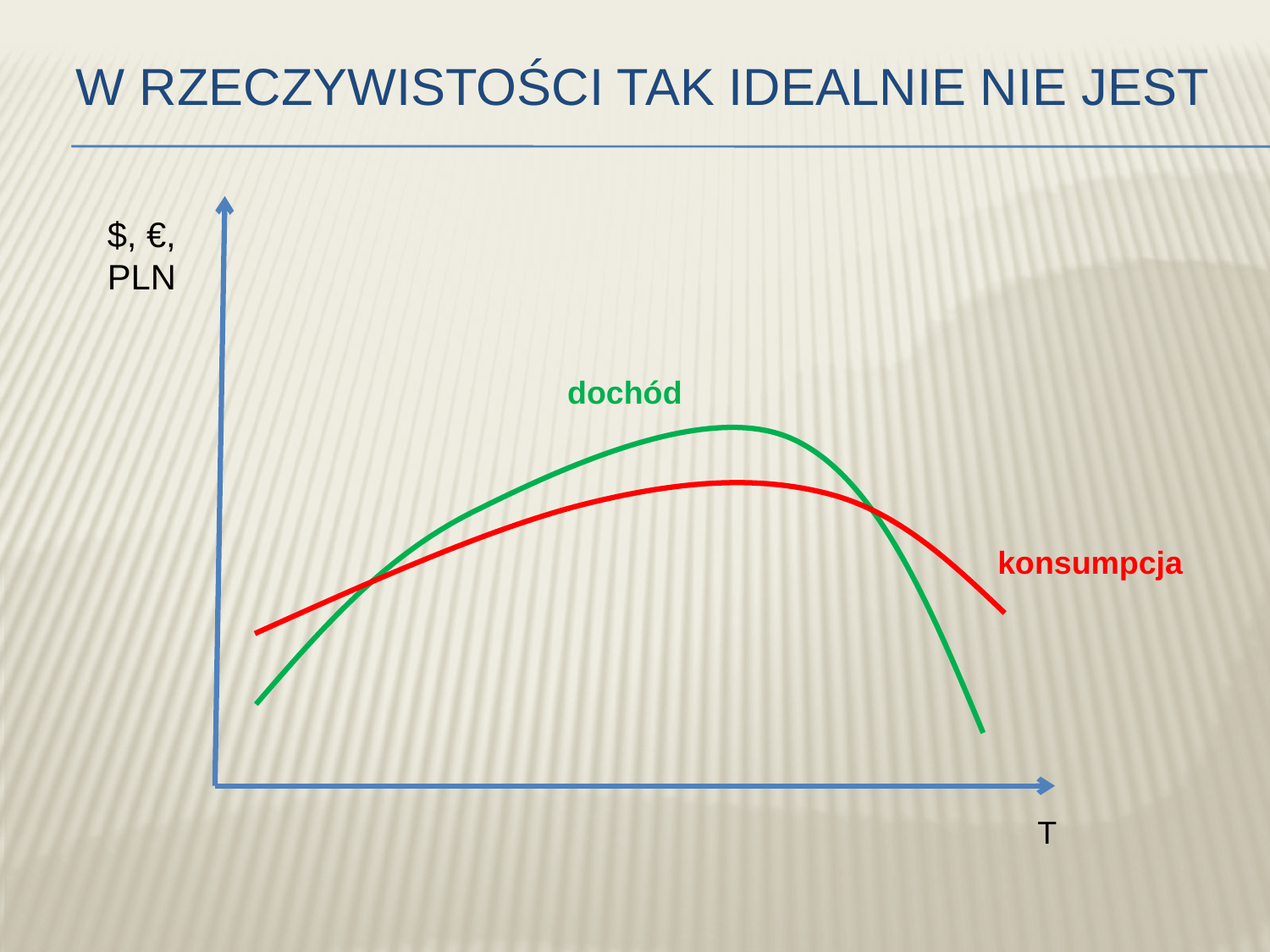

# W rzeczywistości tak idealnie nie jest
$, €, PLN
dochód

konsumpcja
T